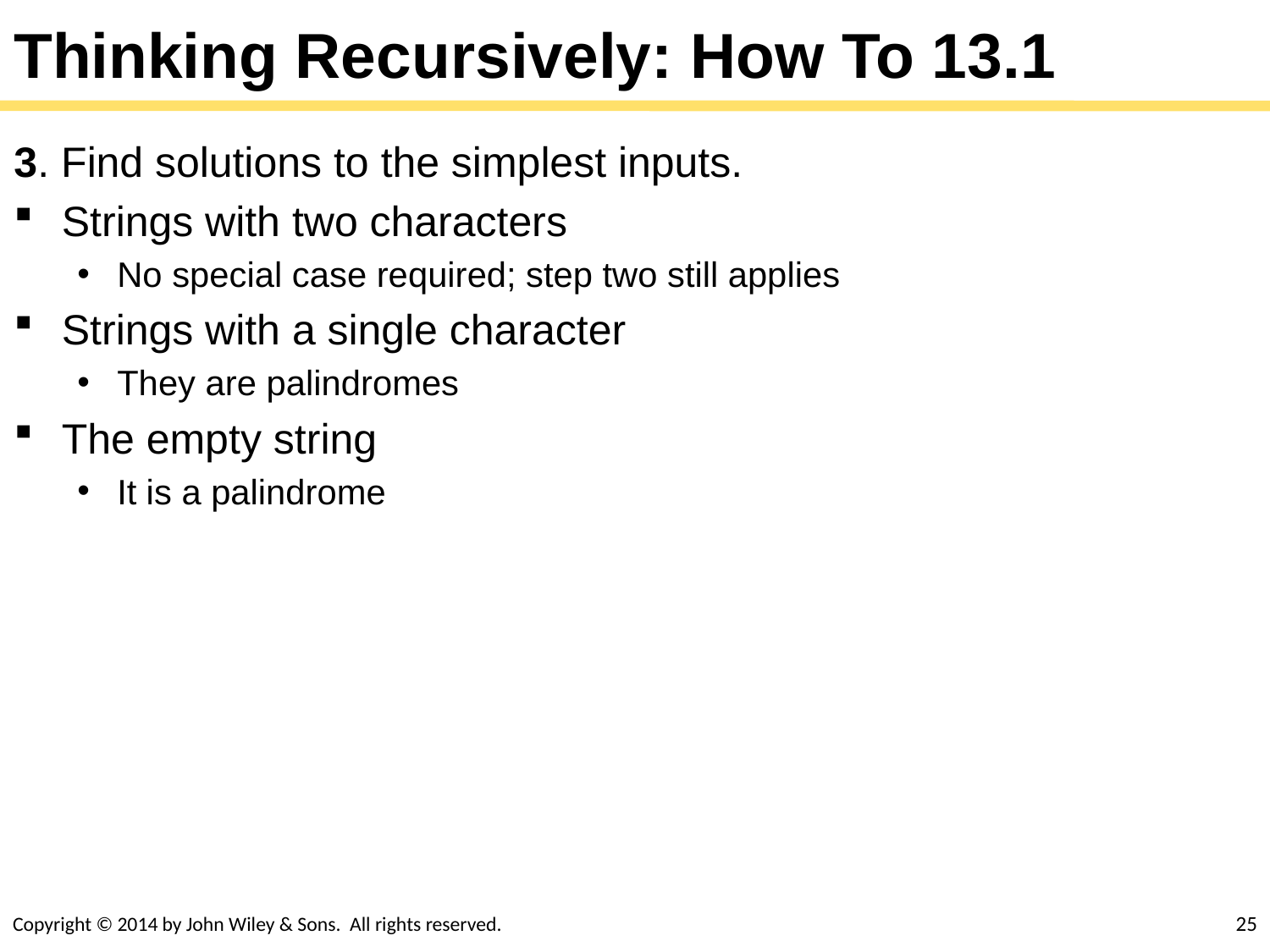

# Thinking Recursively: How To 13.1
3. Find solutions to the simplest inputs.
Strings with two characters
No special case required; step two still applies
Strings with a single character
They are palindromes
The empty string
It is a palindrome